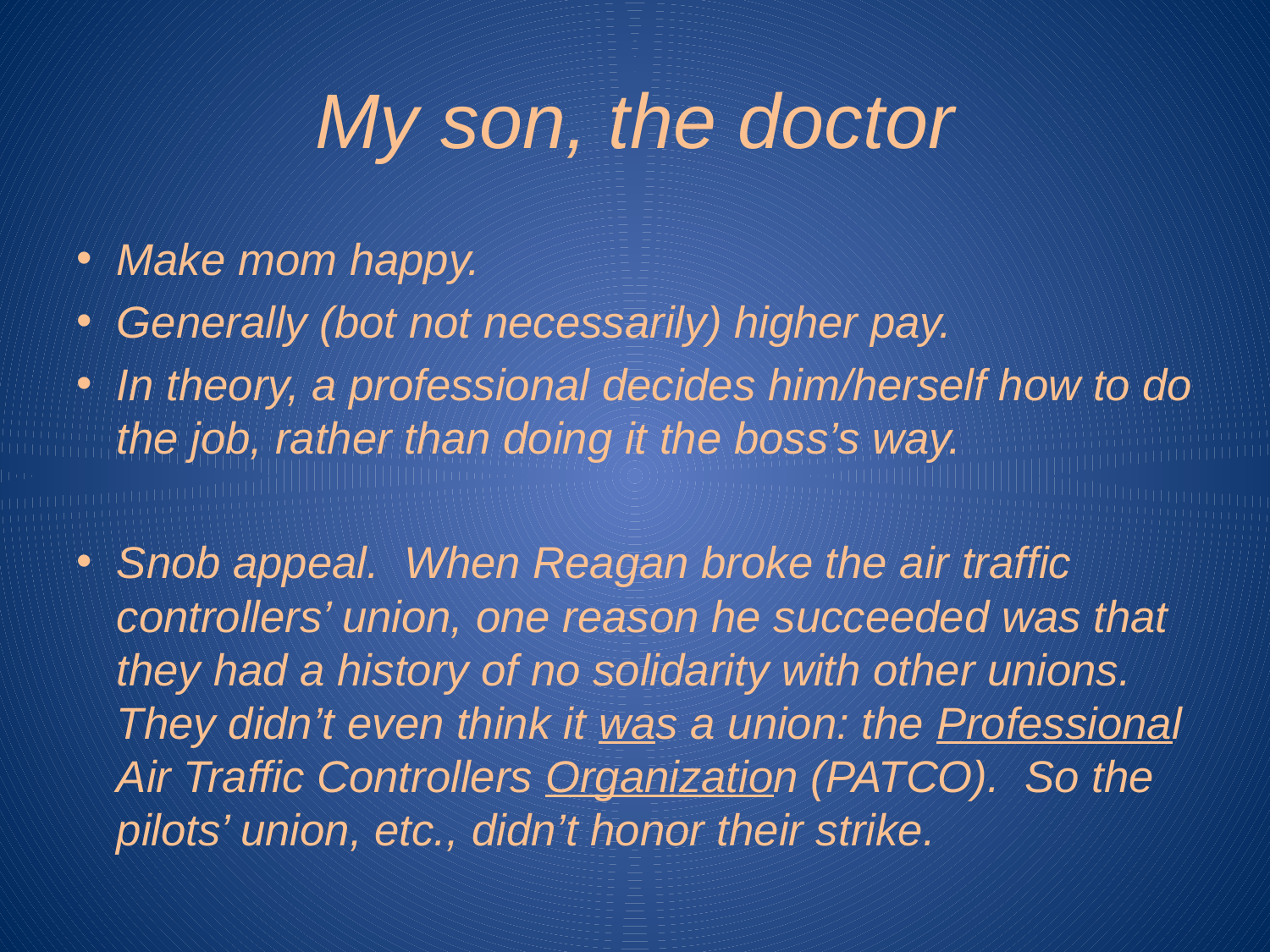

# My son, the doctor
Make mom happy.
Generally (bot not necessarily) higher pay.
In theory, a professional decides him/herself how to do the job, rather than doing it the boss’s way.

Snob appeal.  When Reagan broke the air traffic controllers’ union, one reason he succeeded was that they had a history of no solidarity with other unions.   They didn’t even think it was a union: the Professional Air Traffic Controllers Organization (PATCO).  So the pilots’ union, etc., didn’t honor their strike.